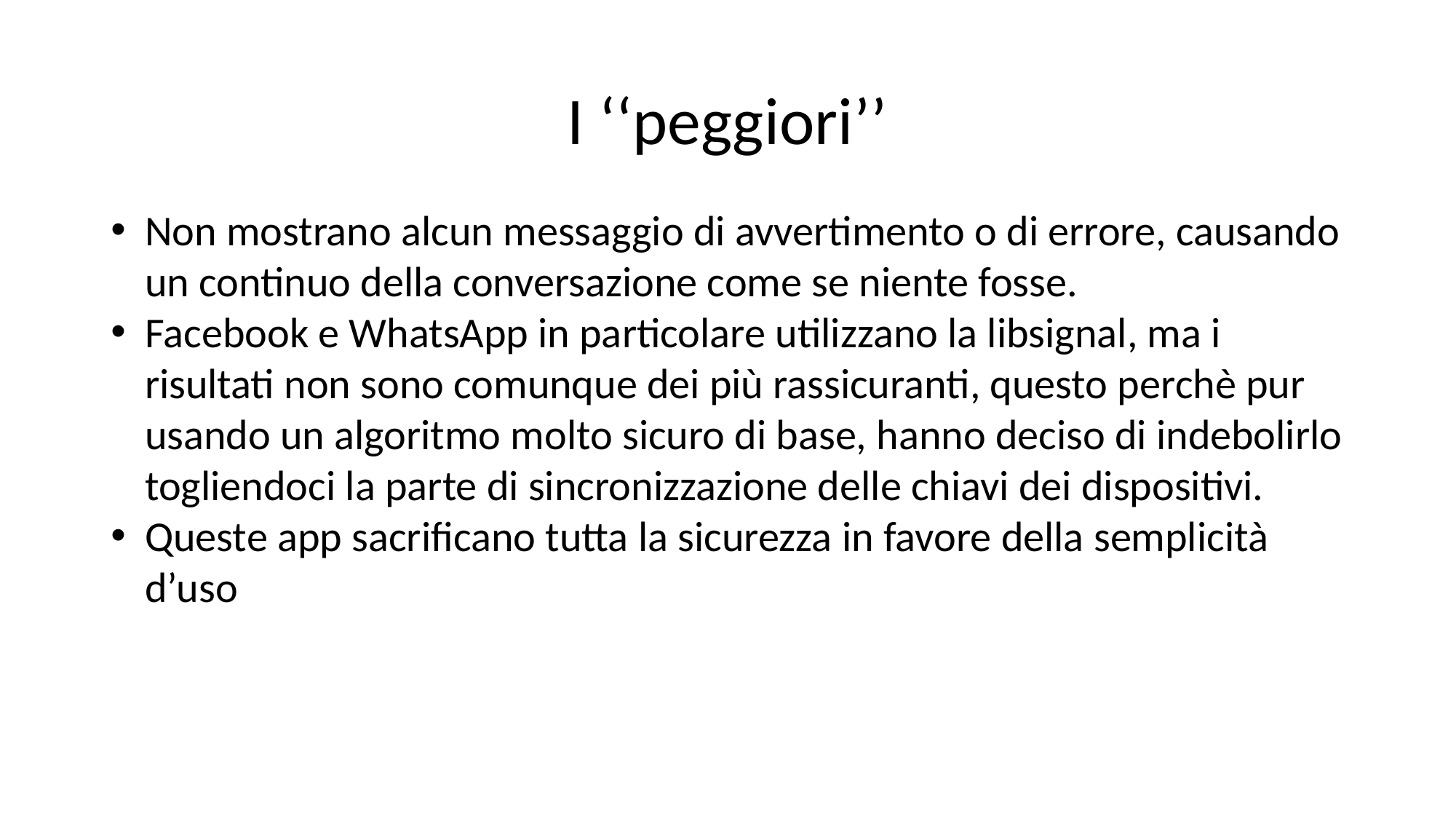

# I ‘‘peggiori’’
Non mostrano alcun messaggio di avvertimento o di errore, causando un continuo della conversazione come se niente fosse.
Facebook e WhatsApp in particolare utilizzano la libsignal, ma i risultati non sono comunque dei più rassicuranti, questo perchè pur usando un algoritmo molto sicuro di base, hanno deciso di indebolirlo togliendoci la parte di sincronizzazione delle chiavi dei dispositivi.
Queste app sacrificano tutta la sicurezza in favore della semplicità d’uso